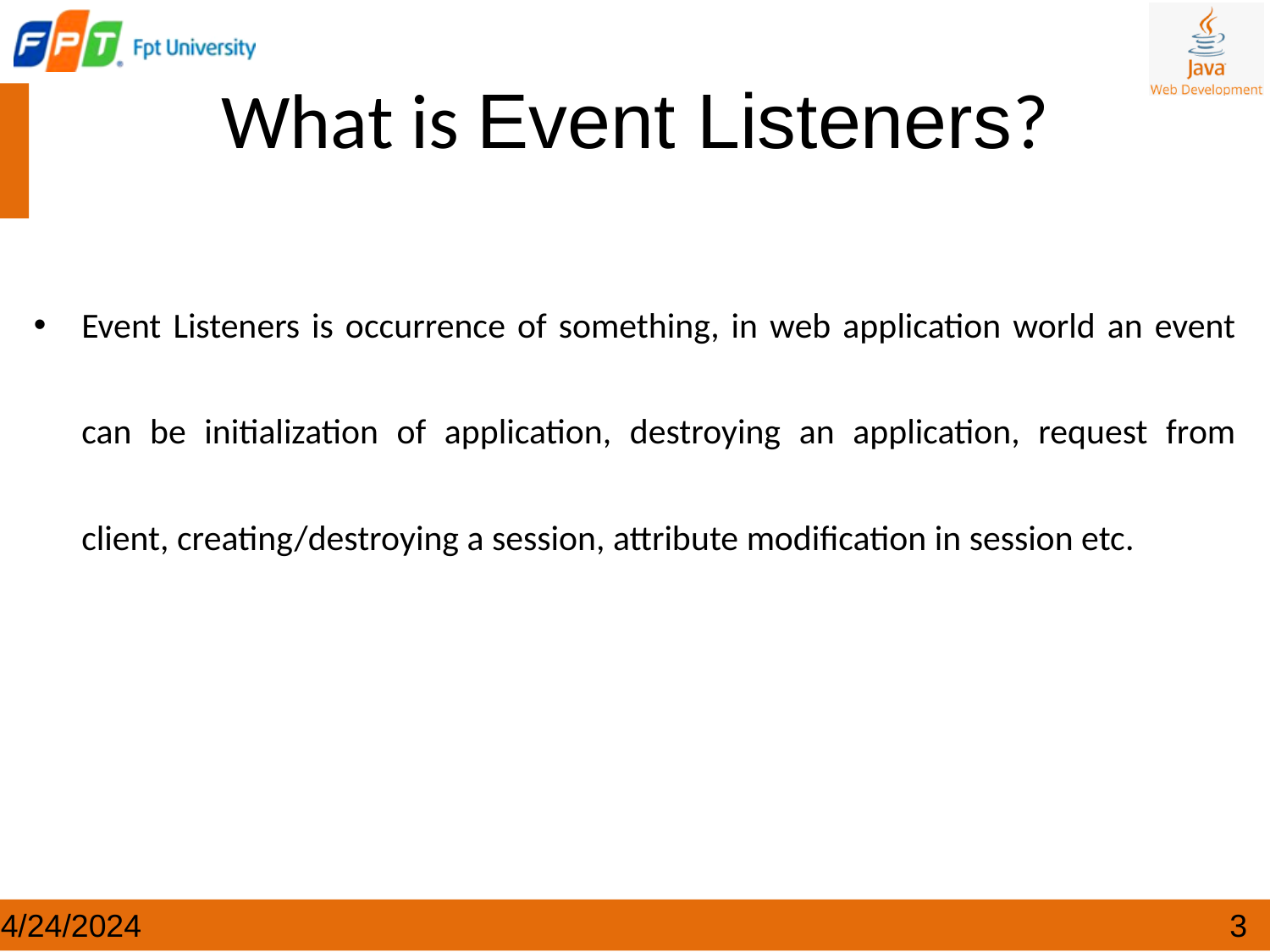

# What is Event Listeners?
Event Listeners is occurrence of something, in web application world an event can be initialization of application, destroying an application, request from client, creating/destroying a session, attribute modification in session etc.

4/24/2024
3